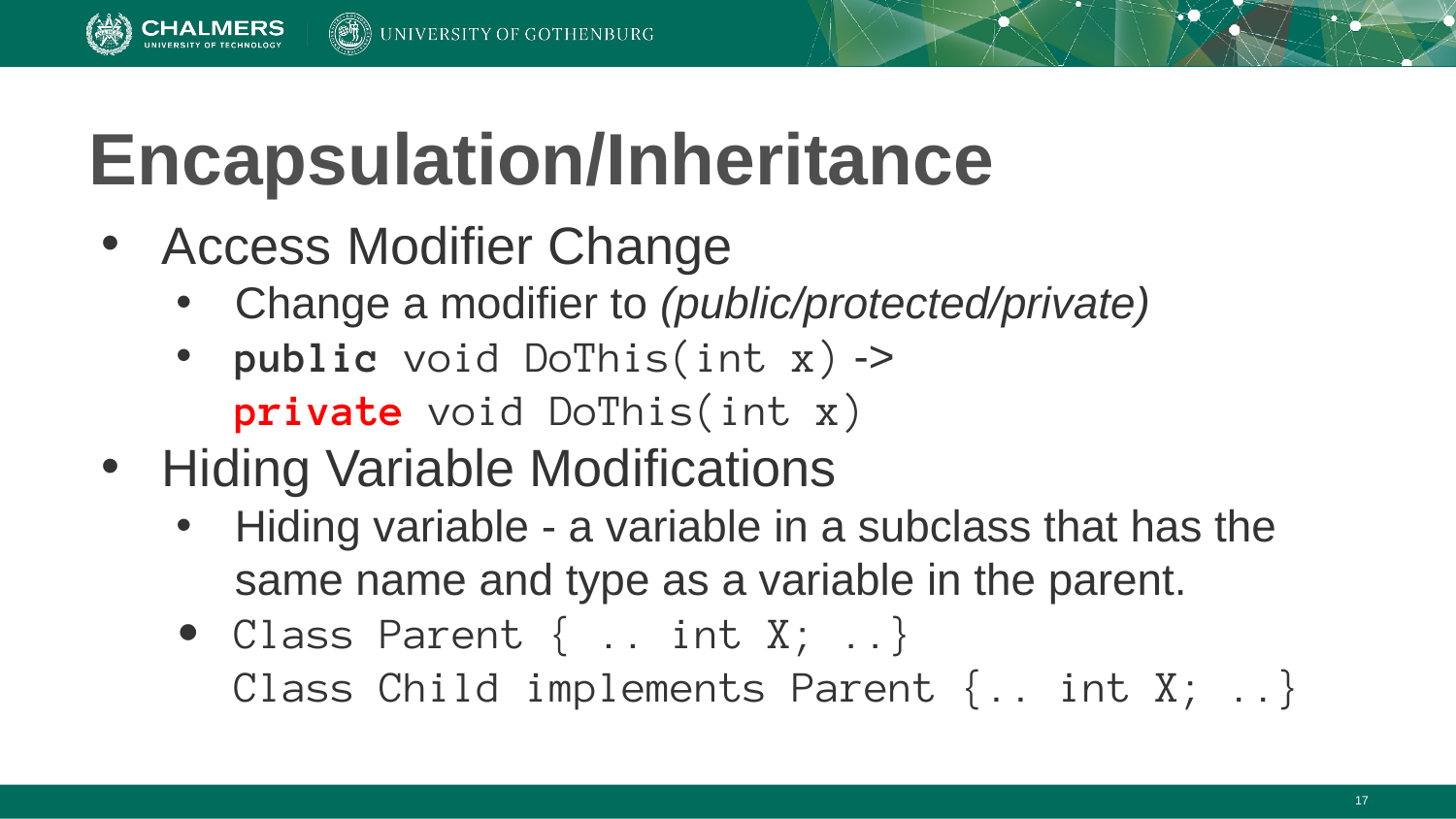

# Encapsulation/Inheritance
Access Modifier Change
Change a modifier to (public/protected/private)
public void DoThis(int x) ->
private void DoThis(int x)
Hiding Variable Modifications
Hiding variable - a variable in a subclass that has the same name and type as a variable in the parent.
Class Parent { .. int X; ..}
Class Child implements Parent {.. int X; ..}
17